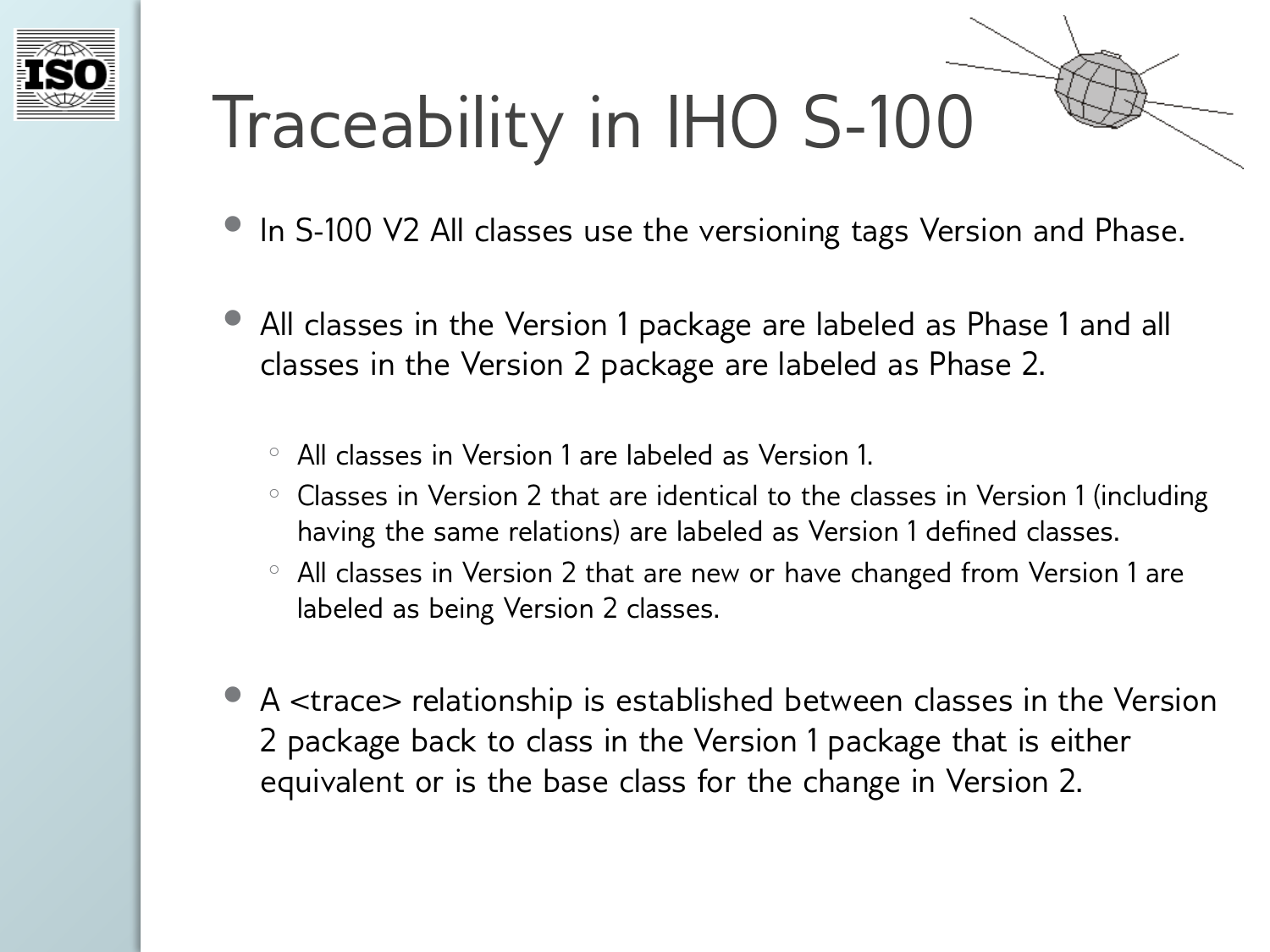

# Traceability in IHO S-100
In S-100 V2 All classes use the versioning tags Version and Phase.

All classes in the Version 1 package are labeled as Phase 1 and all classes in the Version 2 package are labeled as Phase 2.

All classes in Version 1 are labeled as Version 1.
Classes in Version 2 that are identical to the classes in Version 1 (including having the same relations) are labeled as Version 1 defined classes.
All classes in Version 2 that are new or have changed from Version 1 are labeled as being Version 2 classes.

A <trace> relationship is established between classes in the Version 2 package back to class in the Version 1 package that is either equivalent or is the base class for the change in Version 2.